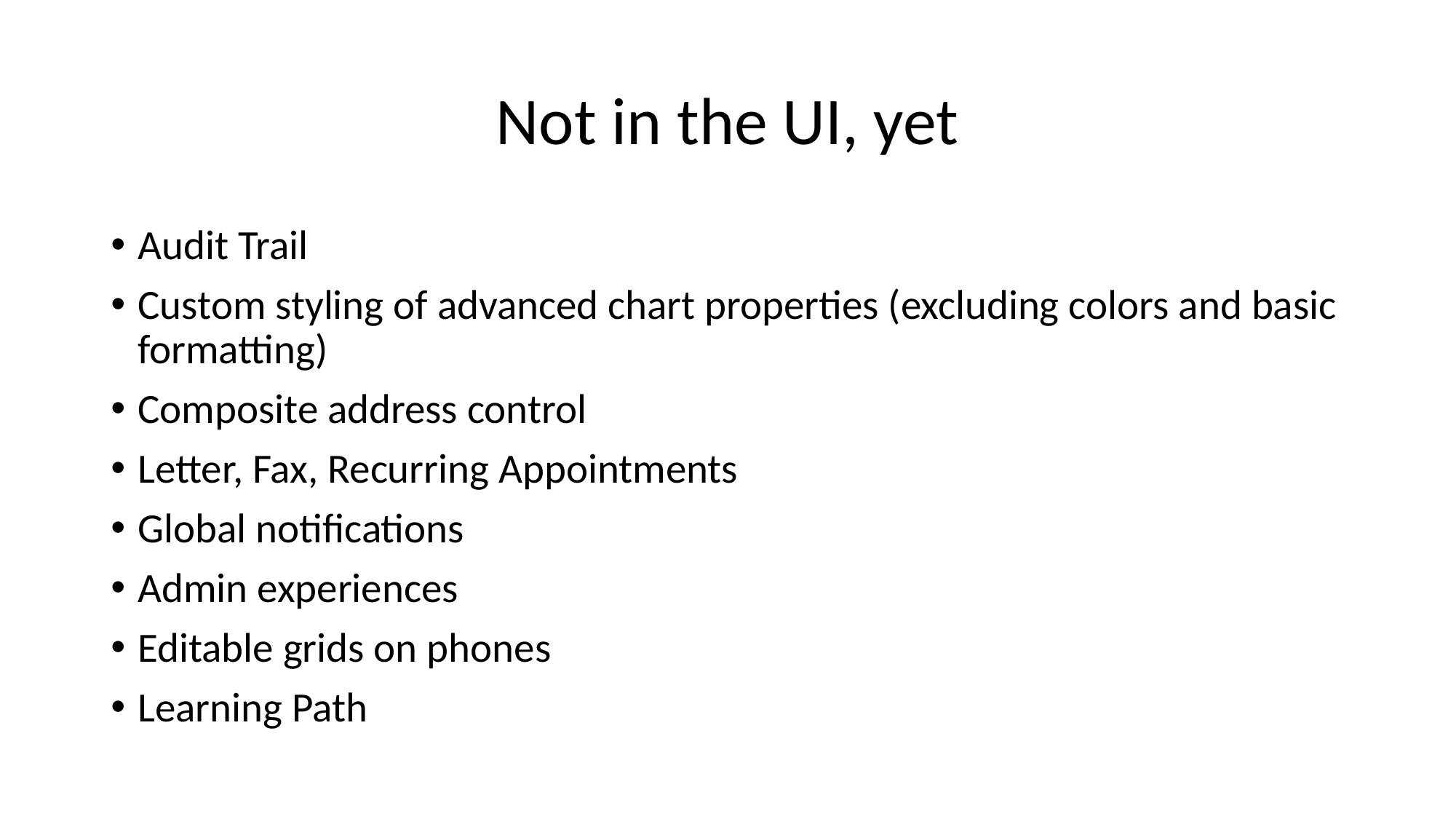

# Not in the UI, yet
Audit Trail
Custom styling of advanced chart properties (excluding colors and basic formatting)
Composite address control
Letter, Fax, Recurring Appointments
Global notifications
Admin experiences
Editable grids on phones
Learning Path